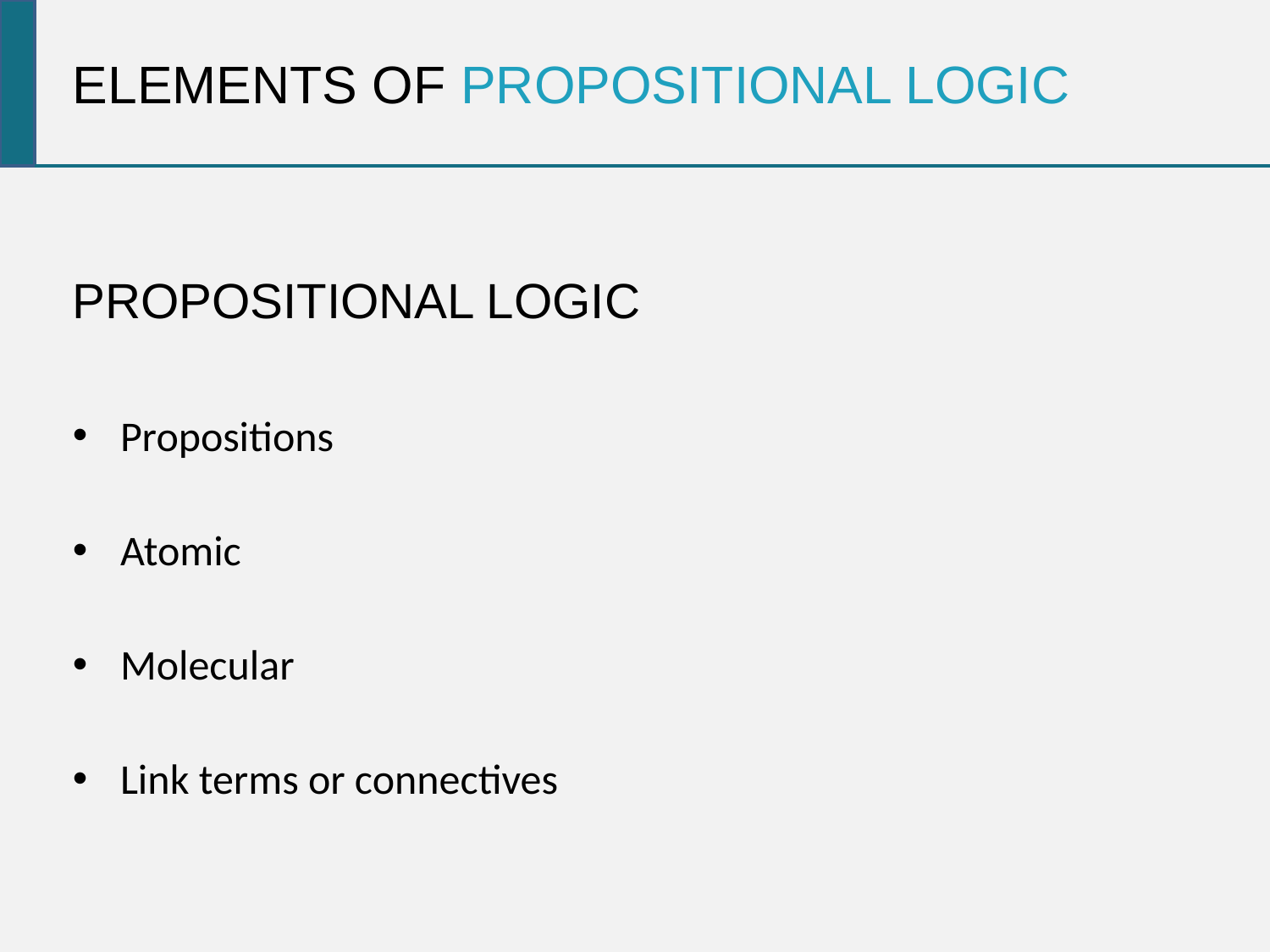

ELEMENTS OF PROPOSITIONAL LOGIC

PROPOSITIONAL LOGIC

Propositions

Atomic

Molecular

Link terms or connectives